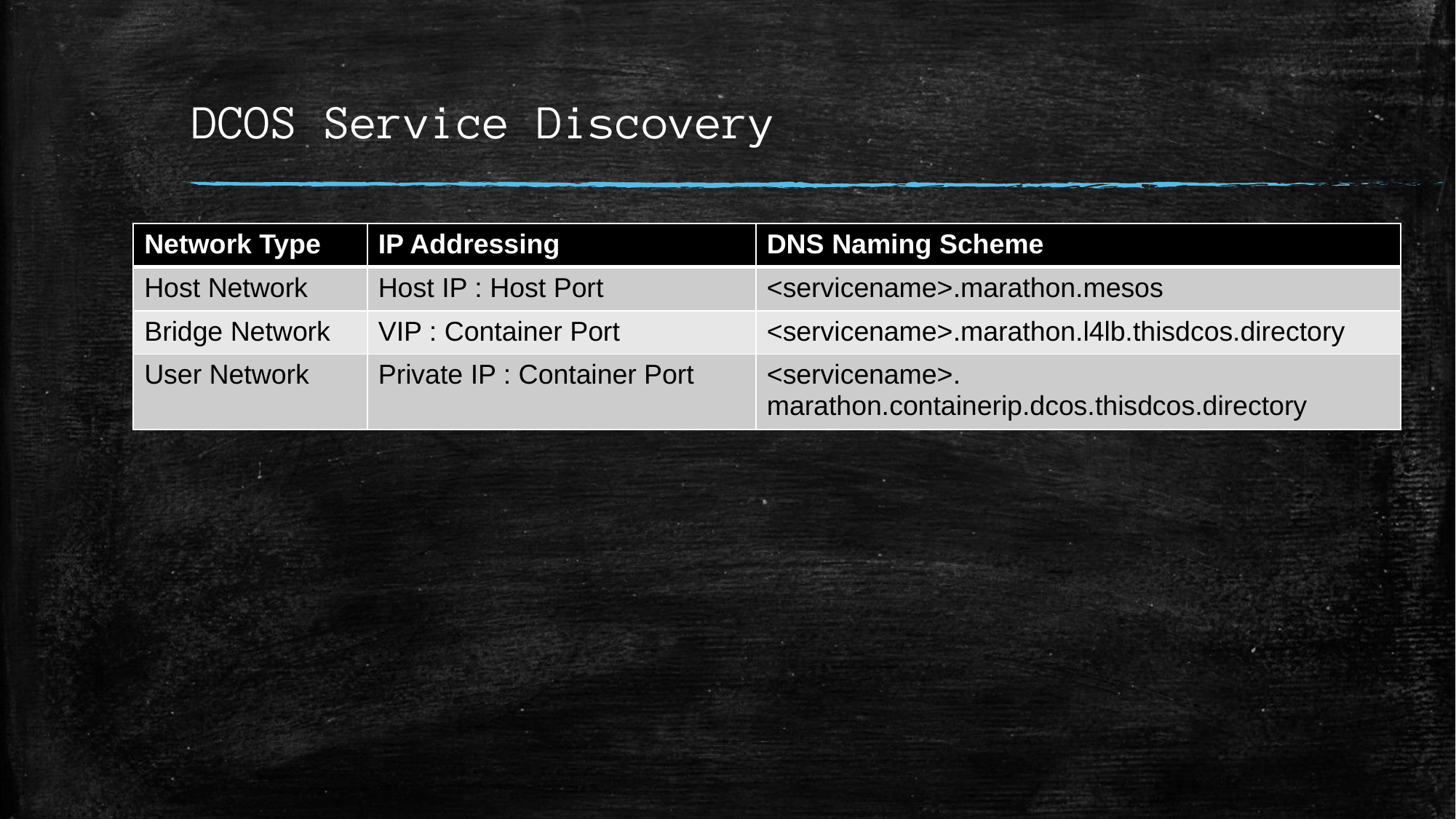

# DCOS Service Discovery
| Network Type | IP Addressing | DNS Naming Scheme |
| --- | --- | --- |
| Host Network | Host IP : Host Port | <servicename>.marathon.mesos |
| Bridge Network | VIP : Container Port | <servicename>.marathon.l4lb.thisdcos.directory |
| User Network | Private IP : Container Port | <servicename>. marathon.containerip.dcos.thisdcos.directory |